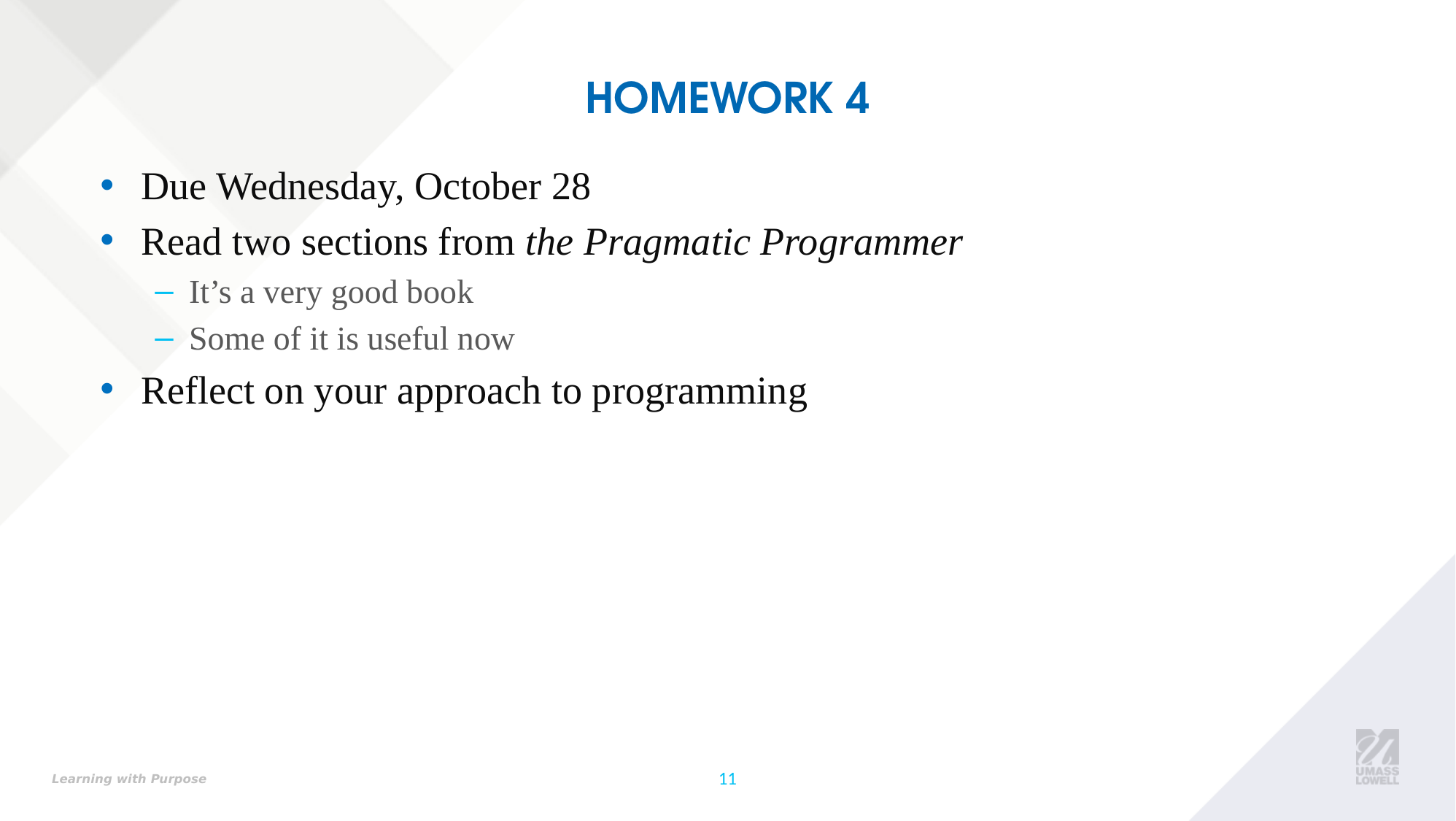

# Homework 4
Due Wednesday, October 28
Read two sections from the Pragmatic Programmer
It’s a very good book
Some of it is useful now
Reflect on your approach to programming
11